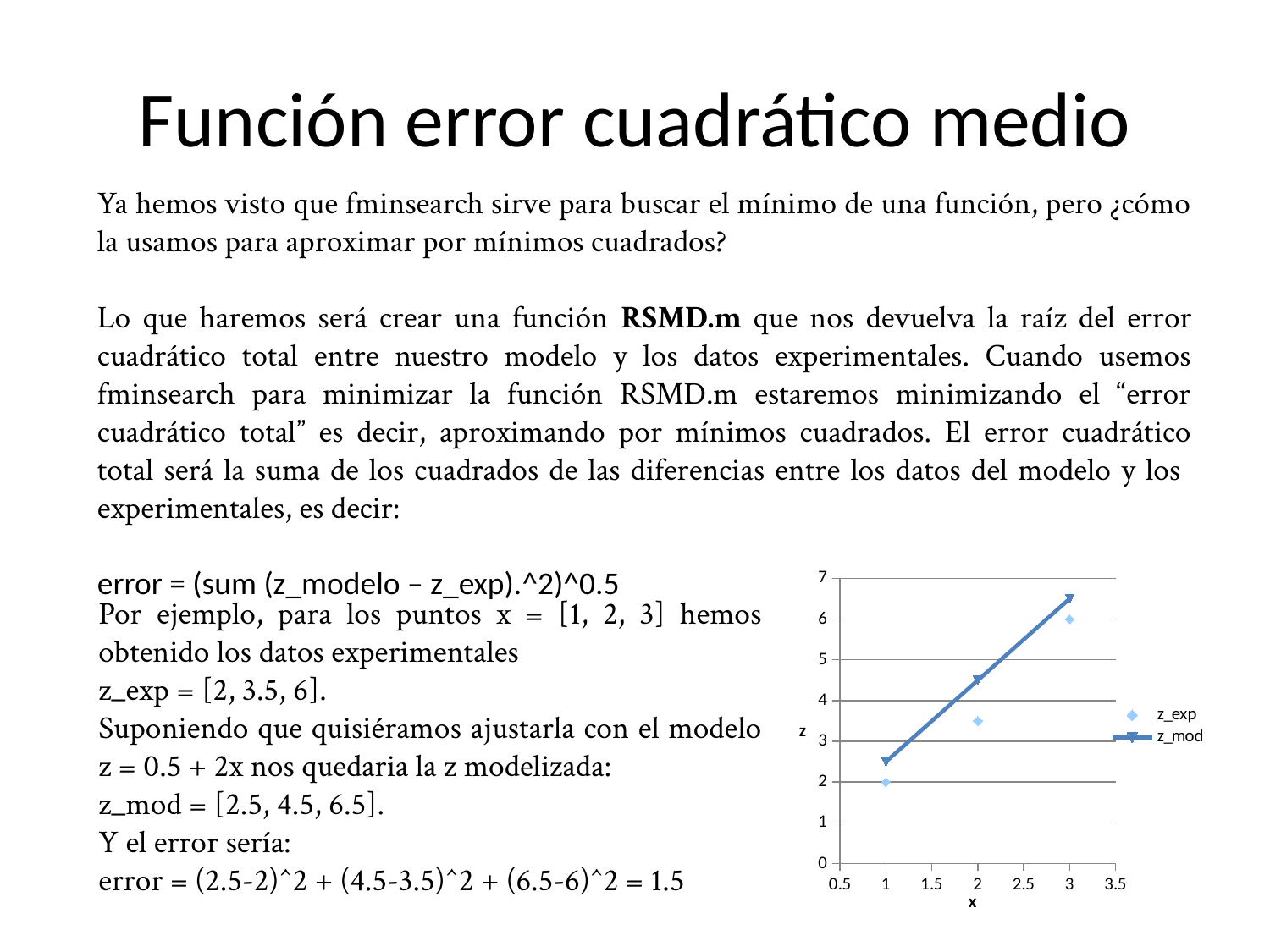

# Función error cuadrático medio
Ya hemos visto que fminsearch sirve para buscar el mínimo de una función, pero ¿cómo la usamos para aproximar por mínimos cuadrados?

Lo que haremos será crear una función RSMD.m que nos devuelva la raíz del error cuadrático total entre nuestro modelo y los datos experimentales. Cuando usemos fminsearch para minimizar la función RSMD.m estaremos minimizando el “error cuadrático total” es decir, aproximando por mínimos cuadrados. El error cuadrático total será la suma de los cuadrados de las diferencias entre los datos del modelo y los  experimentales, es decir:

error = (sum (z_modelo – z_exp).^2)^0.5

### Chart

| Category | z_mod | z_exp |
|---|---|---|
Por ejemplo, para los puntos x = [1, 2, 3] hemos obtenido los datos experimentales
z_exp = [2, 3.5, 6].
Suponiendo que quisiéramos ajustarla con el modelo z = 0.5 + 2x nos quedaria la z modelizada:
z_mod = [2.5, 4.5, 6.5].
Y el error sería:
error = (2.5-2)^2 + (4.5-3.5)^2 + (6.5-6)^2 = 1.5